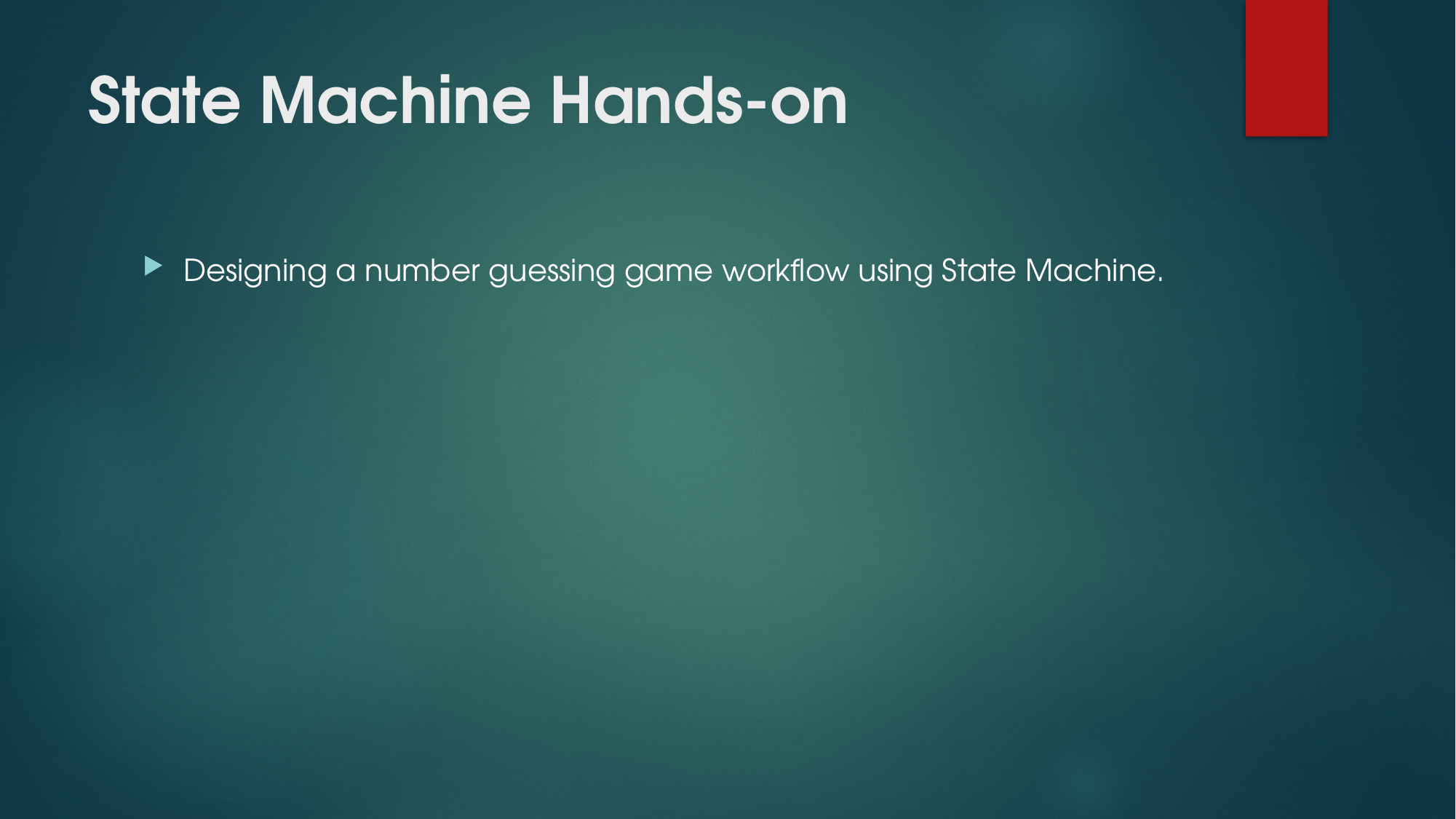

# State Machine Hands-on
Designing a number guessing game workflow using State Machine.